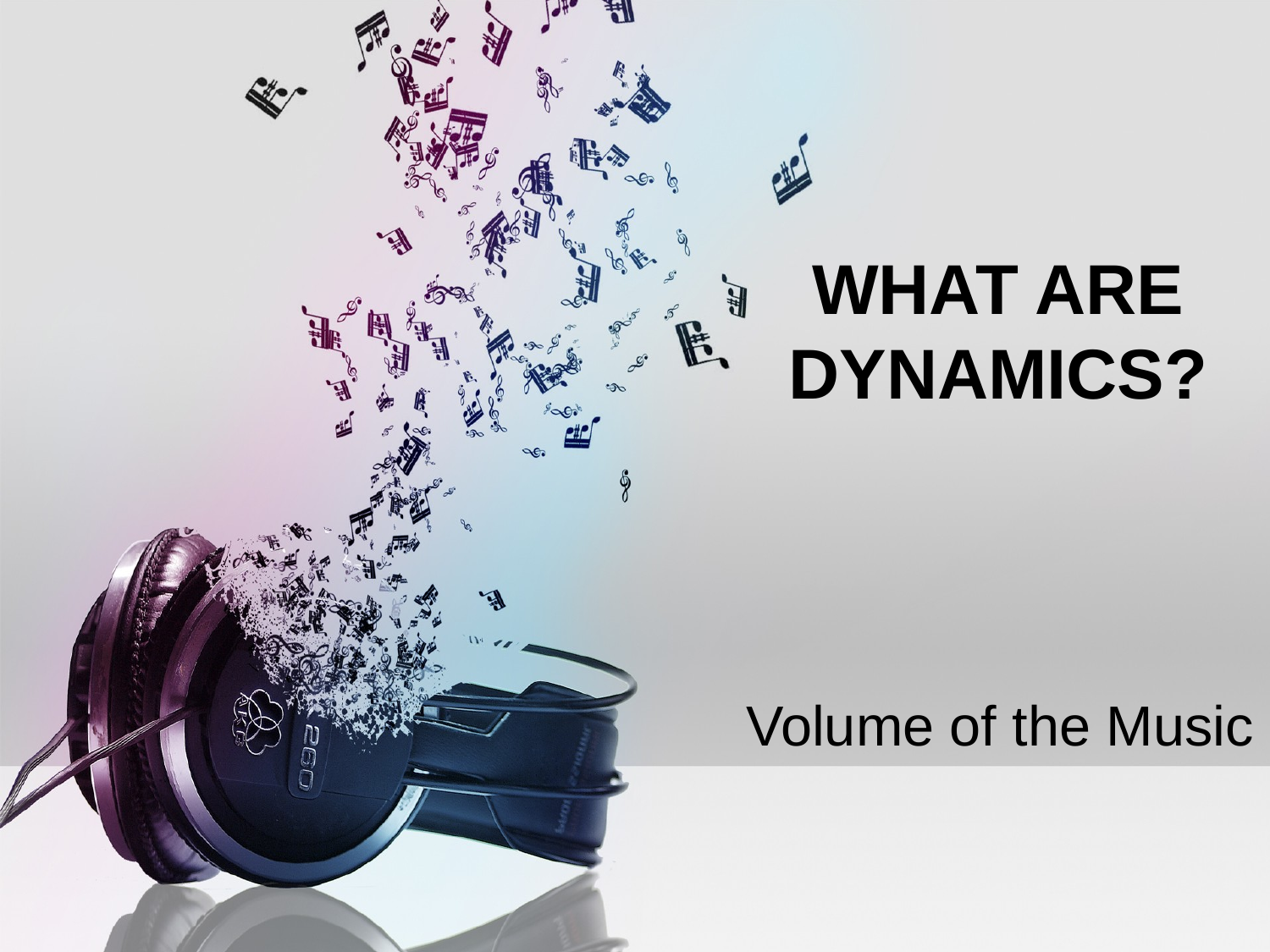

# What are dynamics?
Volume of the Music